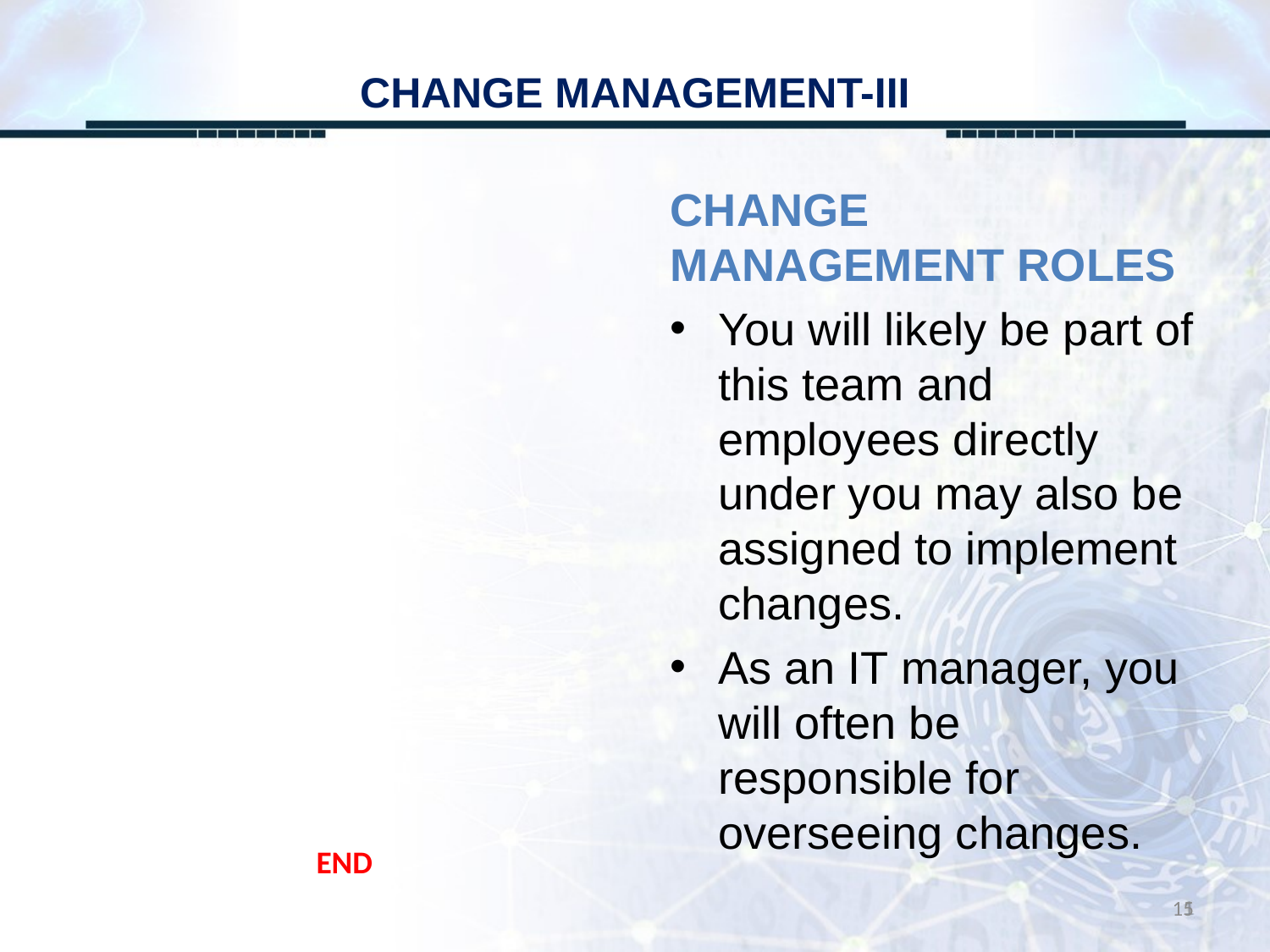

# CHANGE MANAGEMENT-III
CHANGE MANAGEMENT ROLES
You will likely be part of this team and employees directly under you may also be assigned to implement changes.
As an IT manager, you will often be responsible for overseeing changes.

END
15